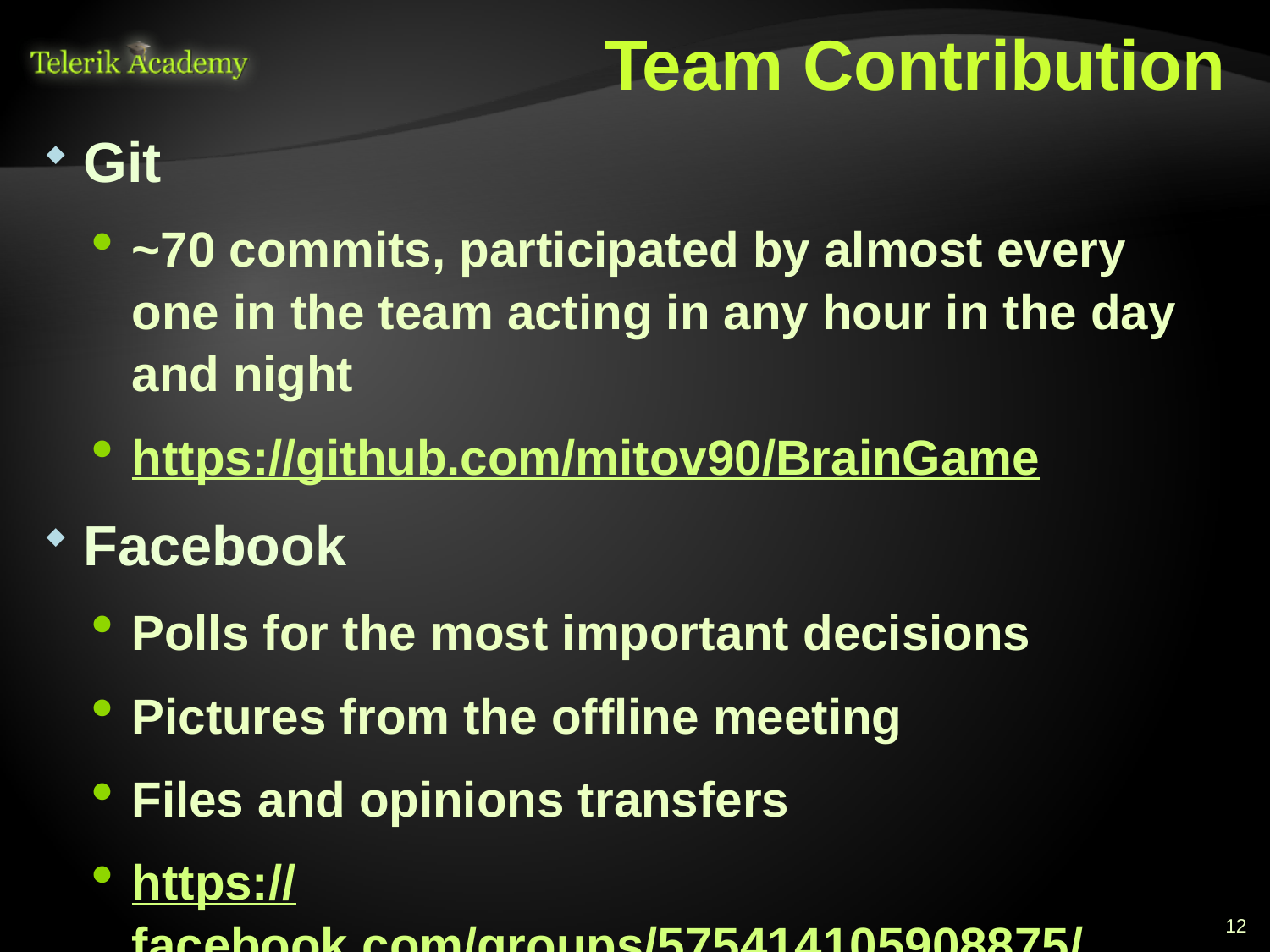

# Team Contribution
Git
~70 commits, participated by almost every one in the team acting in any hour in the day and night
https://github.com/mitov90/BrainGame
Facebook
Polls for the most important decisions
Pictures from the offline meeting
Files and opinions transfers
https://facebook.com/groups/575414105908875/
12